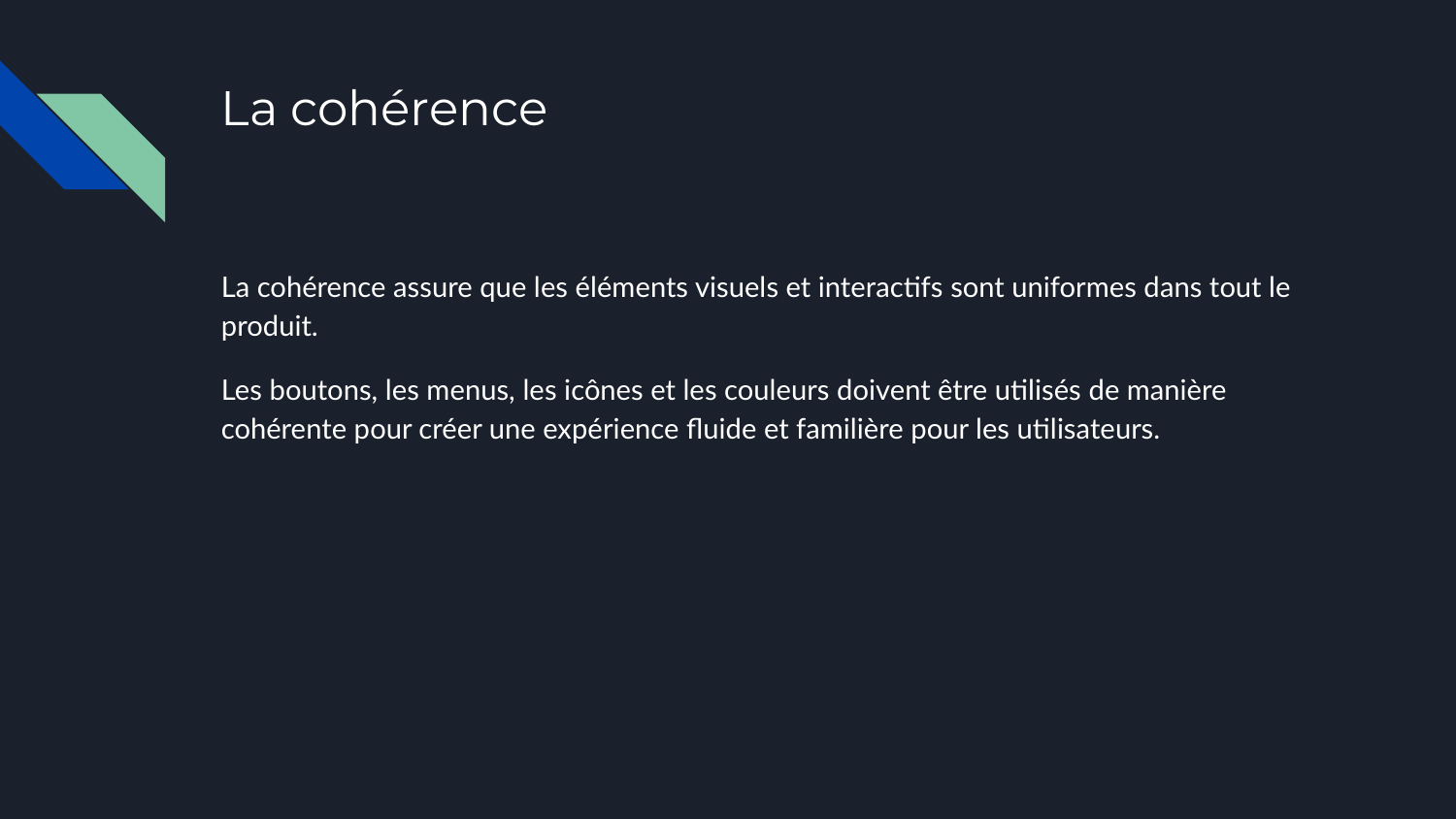

# La cohérence
La cohérence assure que les éléments visuels et interactifs sont uniformes dans tout le produit.
Les boutons, les menus, les icônes et les couleurs doivent être utilisés de manière cohérente pour créer une expérience fluide et familière pour les utilisateurs.